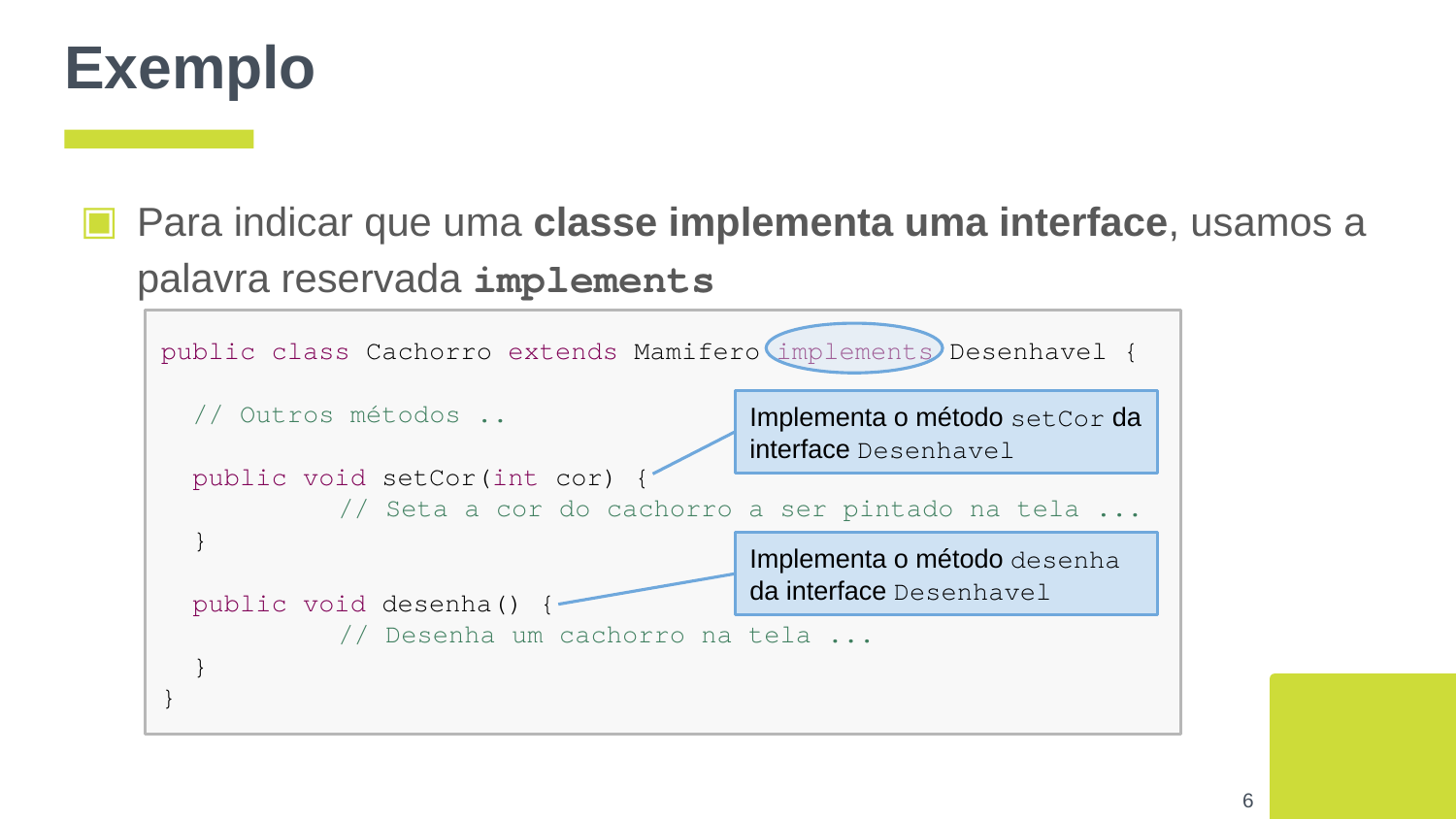

# Exemplo
Para indicar que uma classe implementa uma interface, usamos a palavra reservada implements
public class Cachorro extends Mamifero implements Desenhavel {

  // Outros métodos ..

  public void setCor(int cor) {
	  // Seta a cor do cachorro a ser pintado na tela ...
  }

  public void desenha() {
	  // Desenha um cachorro na tela ...
  }
}

Implementa o método setCor da interface Desenhavel
Implementa o método desenha da interface Desenhavel
6